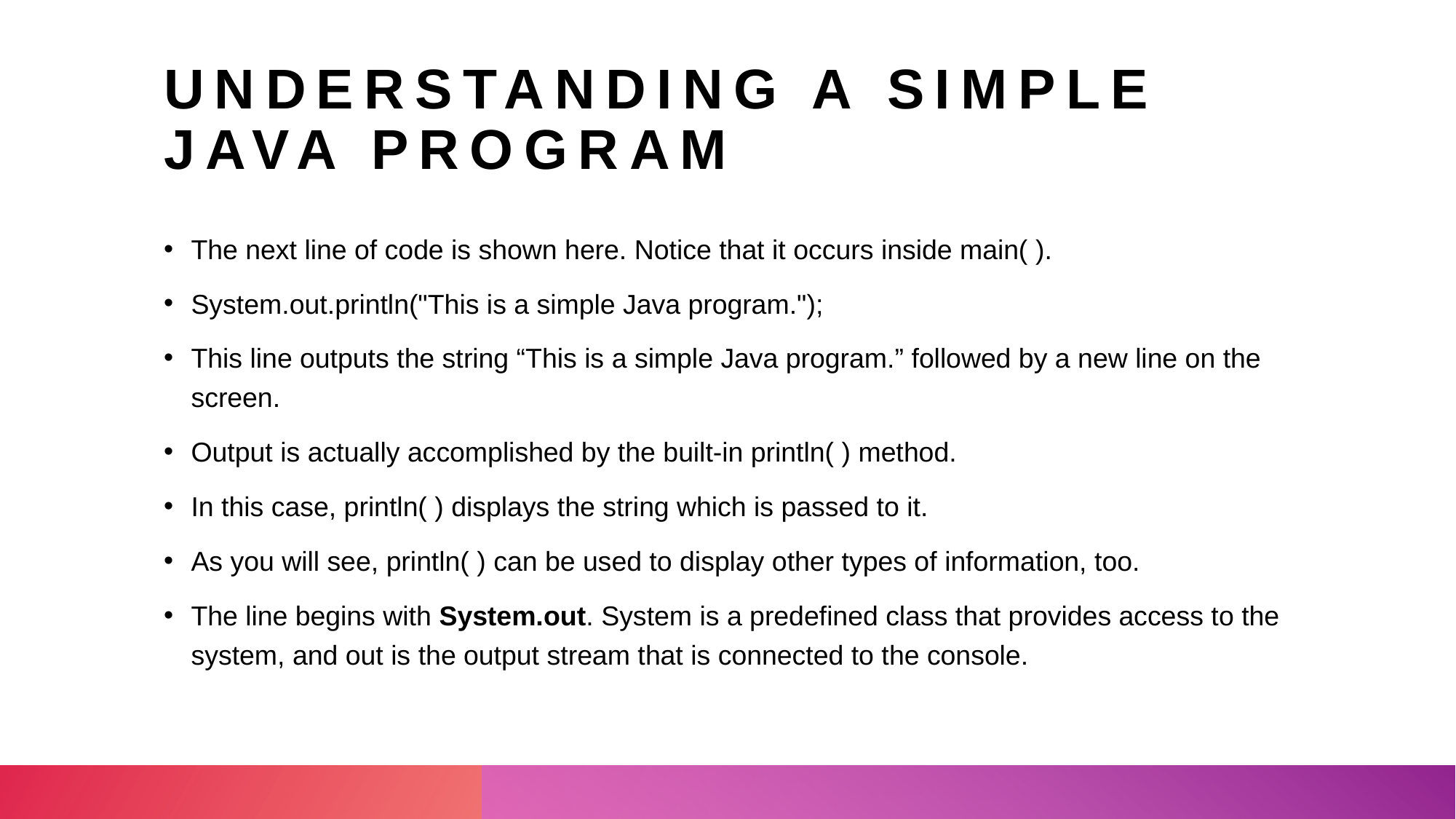

# Understanding A simple JAVA Program
The next line of code is shown here. Notice that it occurs inside main( ).
System.out.println("This is a simple Java program.");
This line outputs the string “This is a simple Java program.” followed by a new line on the screen.
Output is actually accomplished by the built-in println( ) method.
In this case, println( ) displays the string which is passed to it.
As you will see, println( ) can be used to display other types of information, too.
The line begins with System.out. System is a predefined class that provides access to the system, and out is the output stream that is connected to the console.